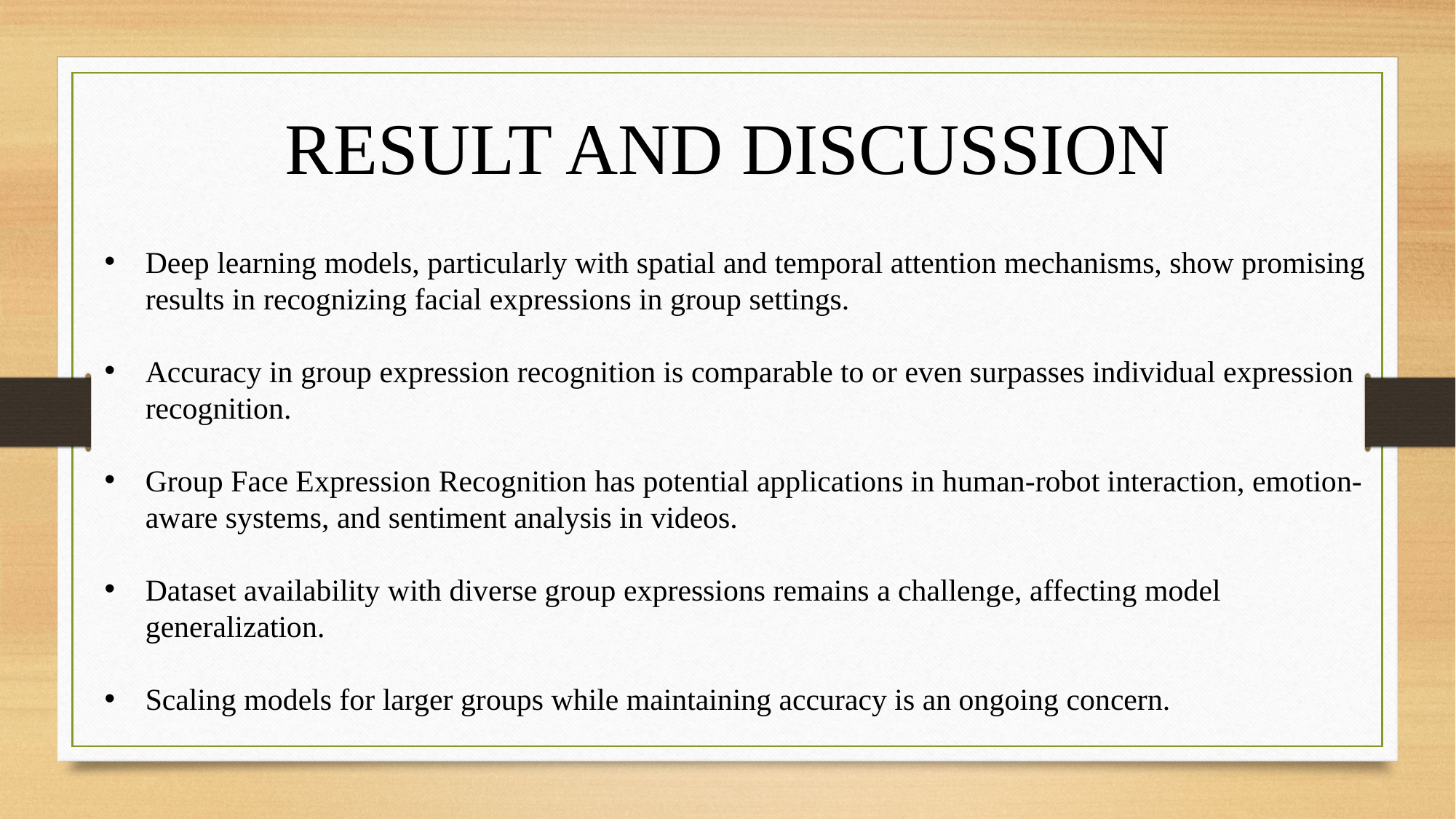

RESULT AND DISCUSSION

Deep learning models, particularly with spatial and temporal attention mechanisms, show promising results in recognizing facial expressions in group settings.

Accuracy in group expression recognition is comparable to or even surpasses individual expression recognition.

Group Face Expression Recognition has potential applications in human-robot interaction, emotion-aware systems, and sentiment analysis in videos.

Dataset availability with diverse group expressions remains a challenge, affecting model generalization.

Scaling models for larger groups while maintaining accuracy is an ongoing concern.